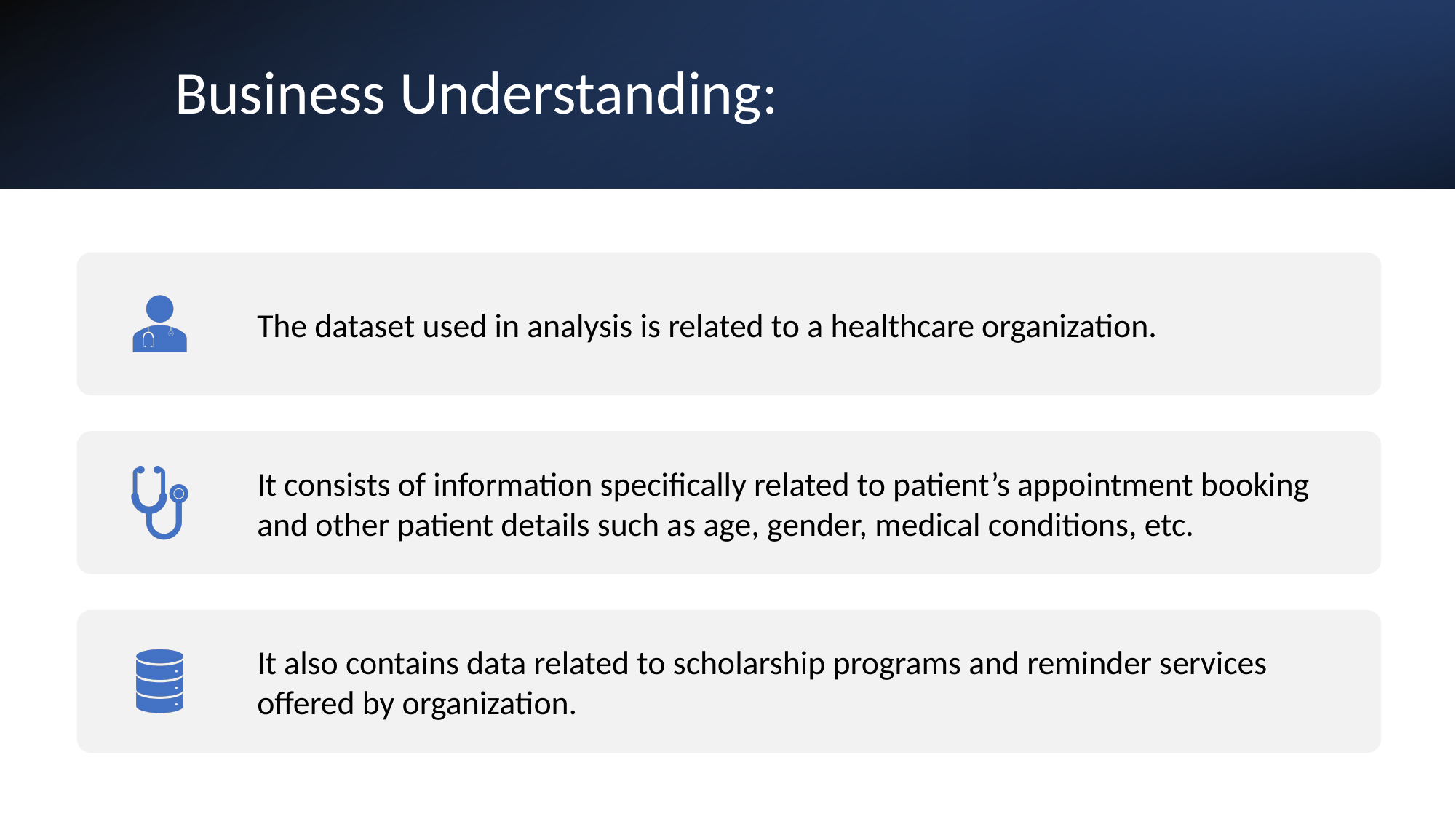

# Business Understanding:
The dataset used in analysis is related to a healthcare organization.
It consists of information specifically related to patient’s appointment booking and other patient details such as age, gender, medical conditions, etc.
It also contains data related to scholarship programs and reminder services offered by organization.